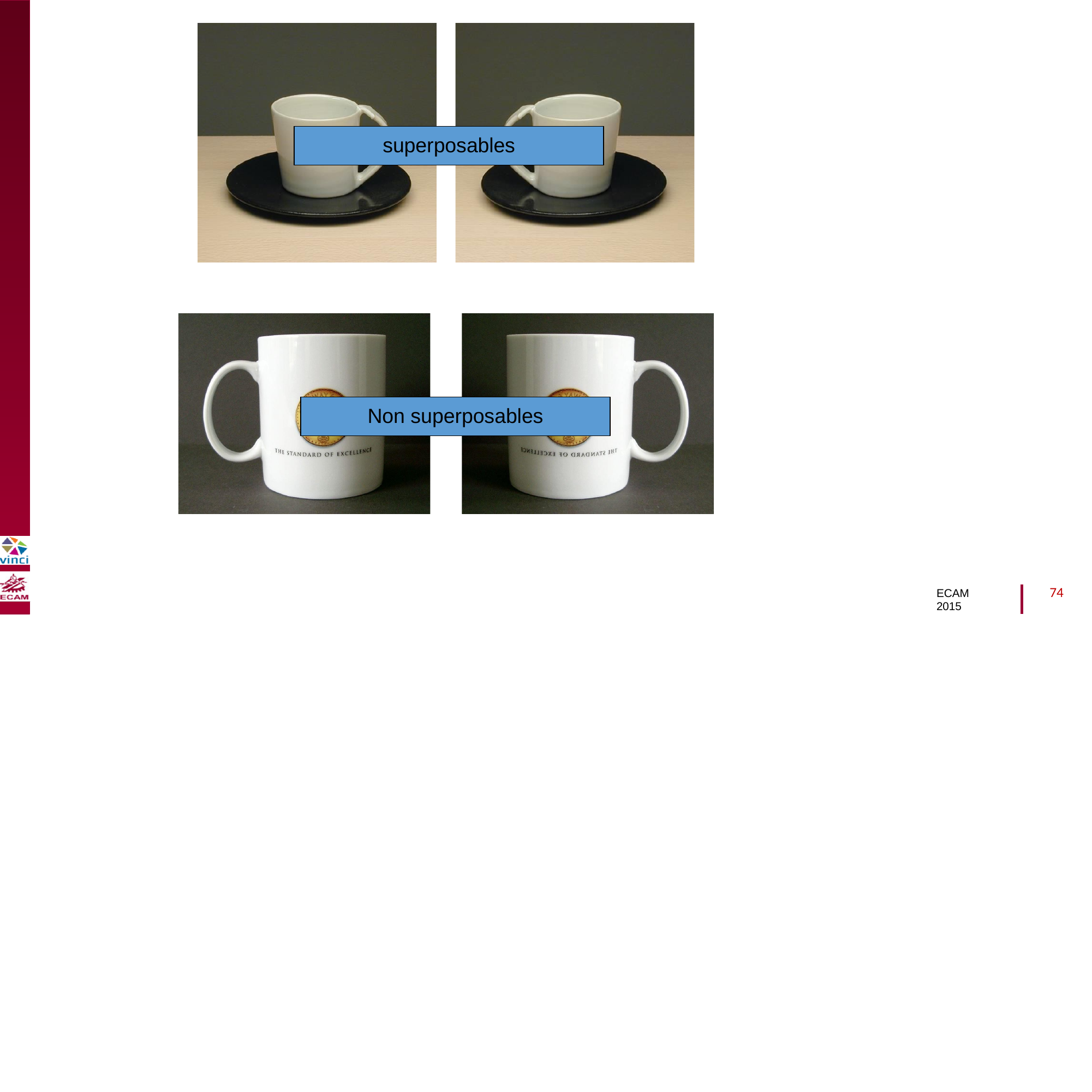

superposables
B2040-Chimie du vivant et environnement

Non superposables

74
ECAM 2015